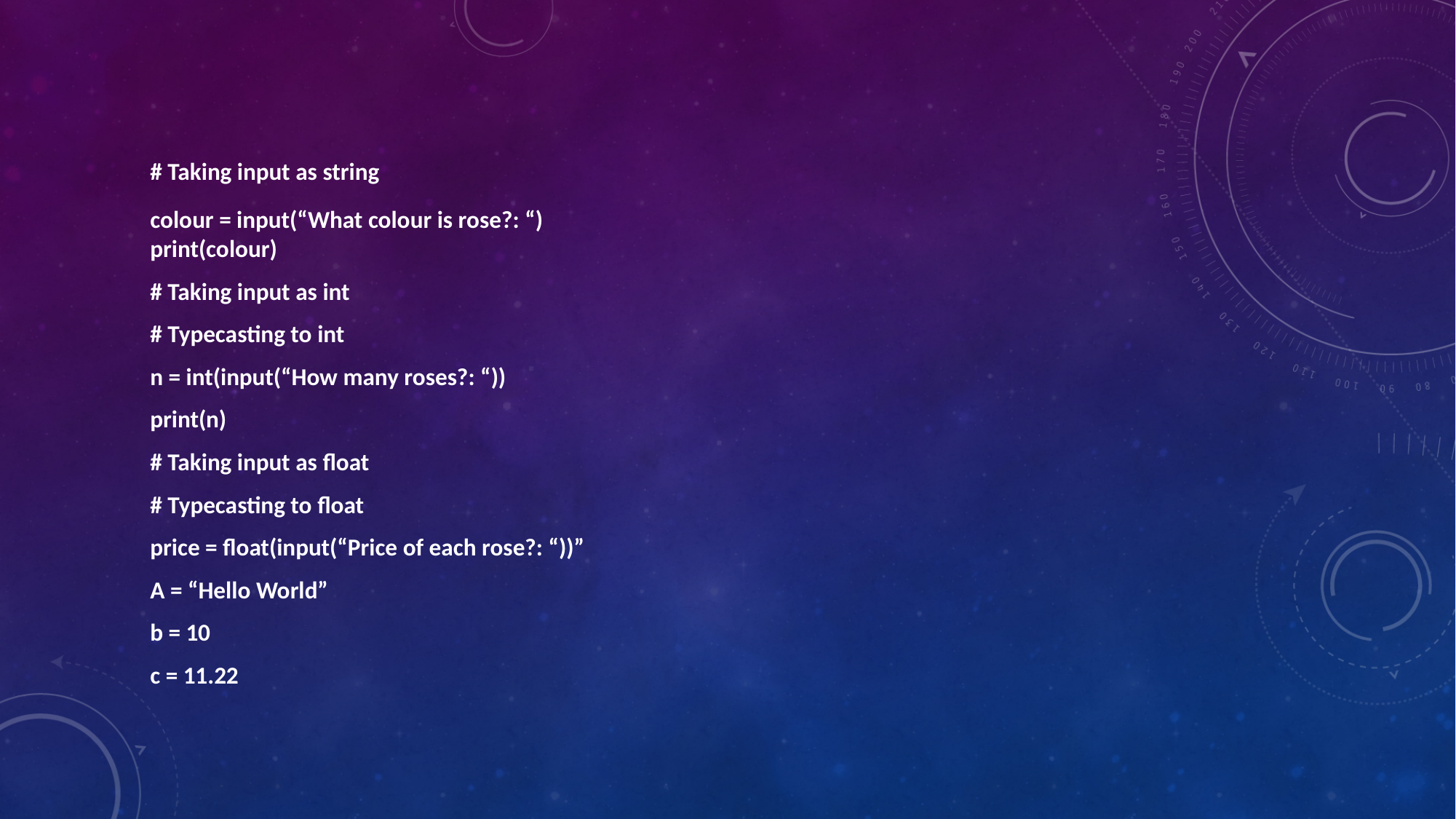

#
# Taking input as string
colour = input(“What colour is rose?: “)
print(colour)
# Taking input as int
# Typecasting to int
n = int(input(“How many roses?: “))
print(n)
# Taking input as float
# Typecasting to float
price = float(input(“Price of each rose?: “))”
A = “Hello World”
b = 10
c = 11.22